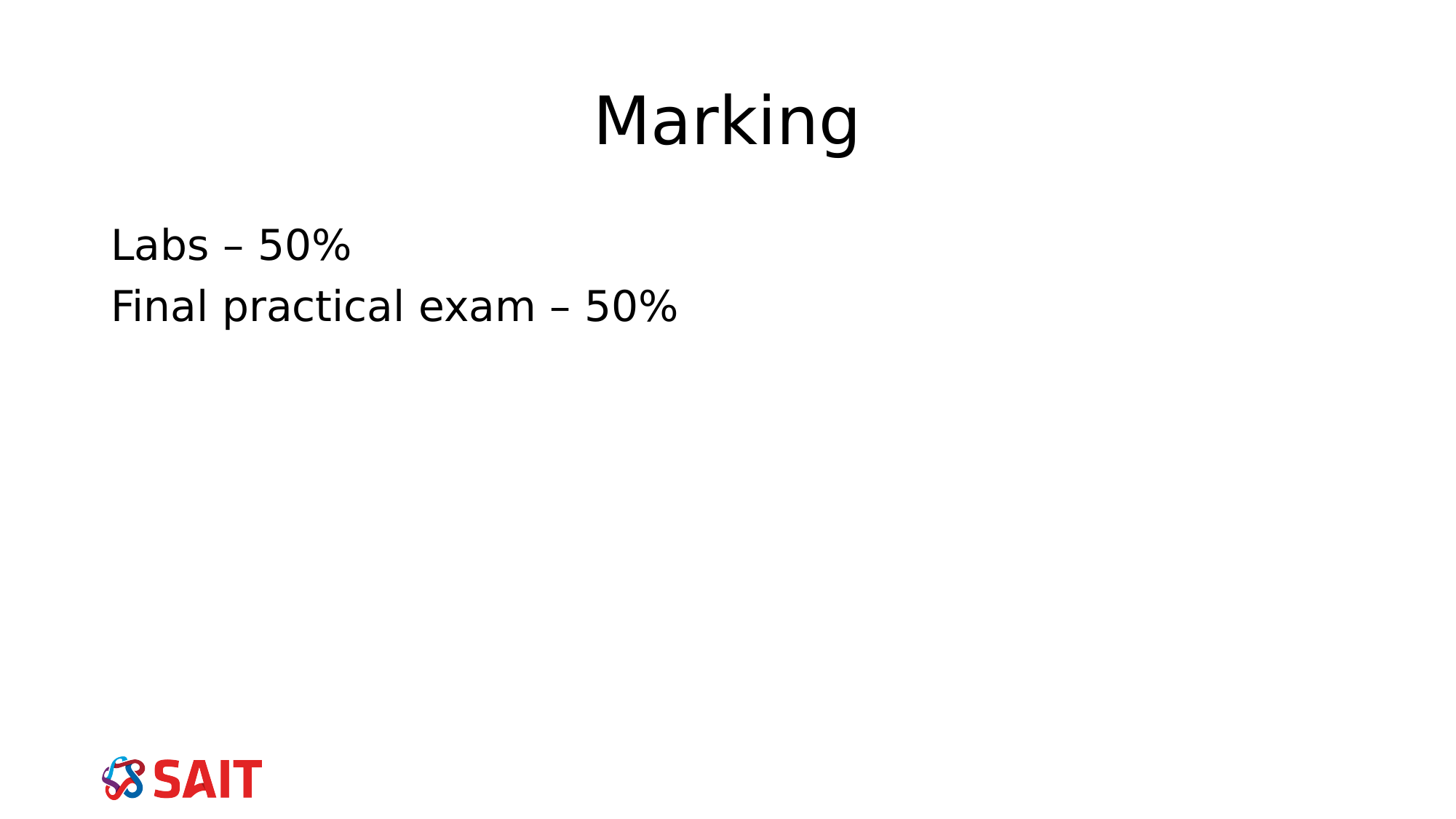

# Marking
Labs – 50%
Final practical exam – 50%